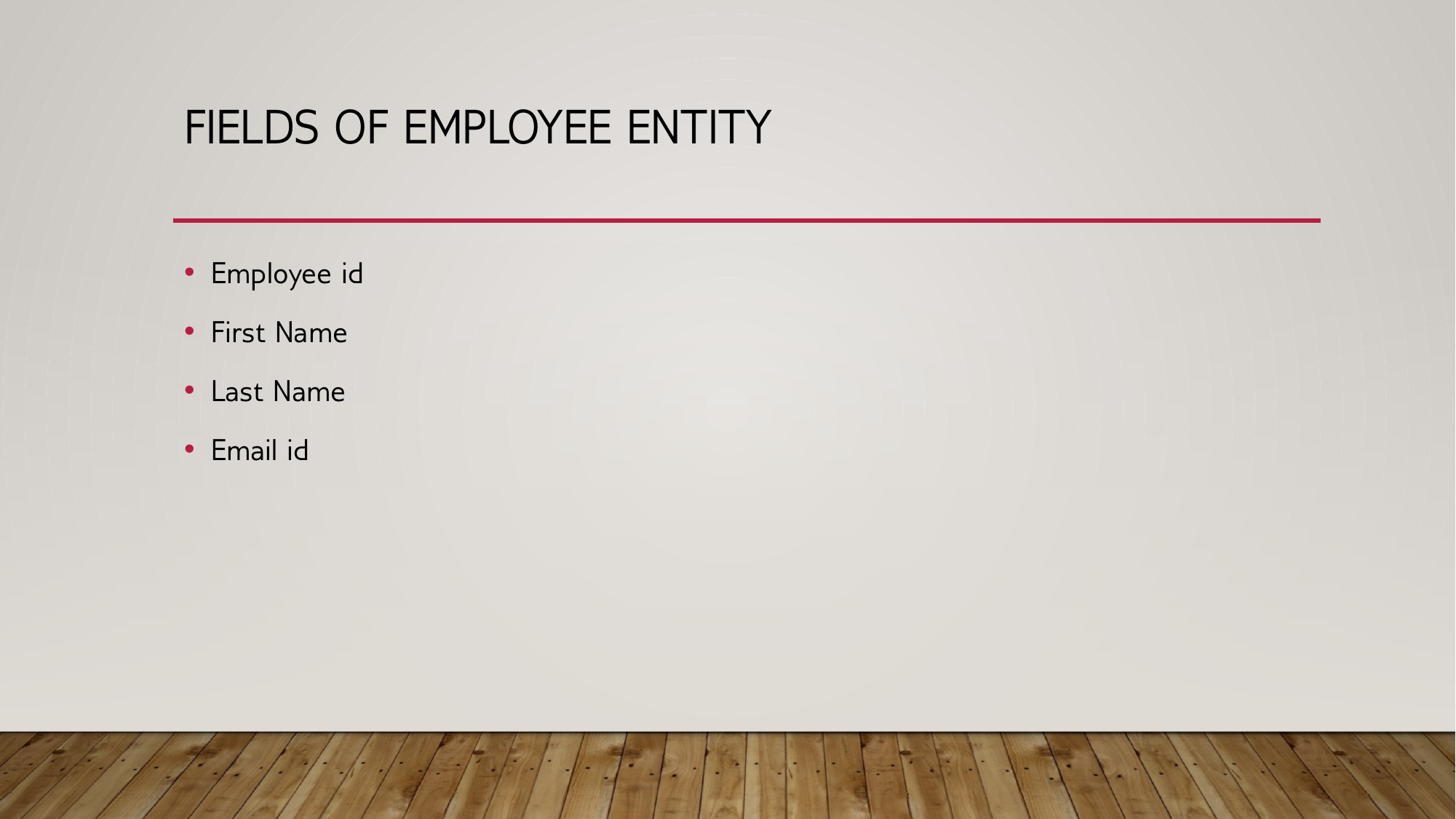

# Fields of Employee entity
Employee id
First Name
Last Name
Email id